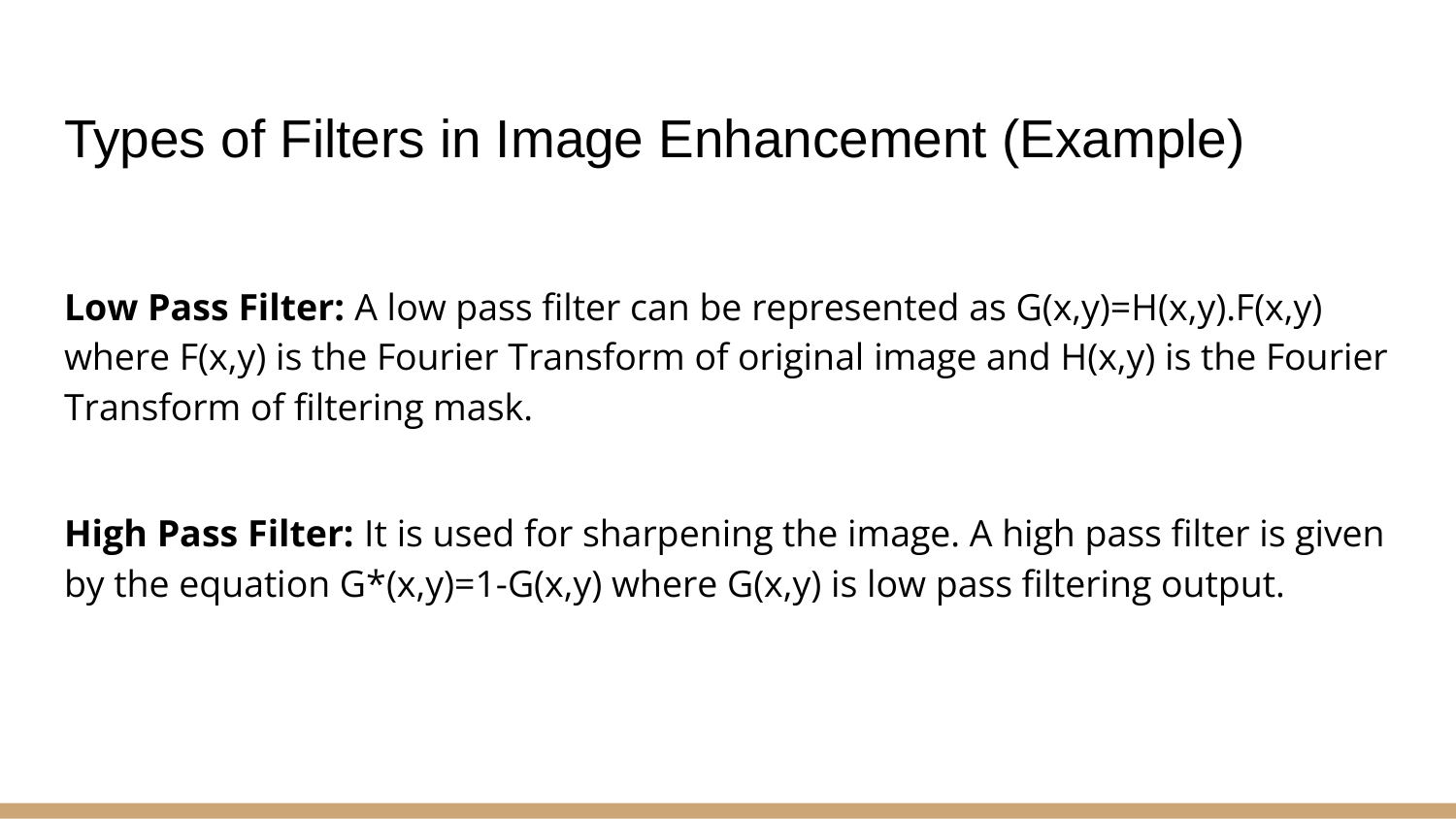

# Types of Filters in Image Enhancement (Example)

Low Pass Filter: A low pass filter can be represented as G(x,y)=H(x,y).F(x,y) where F(x,y) is the Fourier Transform of original image and H(x,y) is the Fourier Transform of filtering mask.

High Pass Filter: It is used for sharpening the image. A high pass filter is given by the equation G*(x,y)=1-G(x,y) where G(x,y) is low pass filtering output.